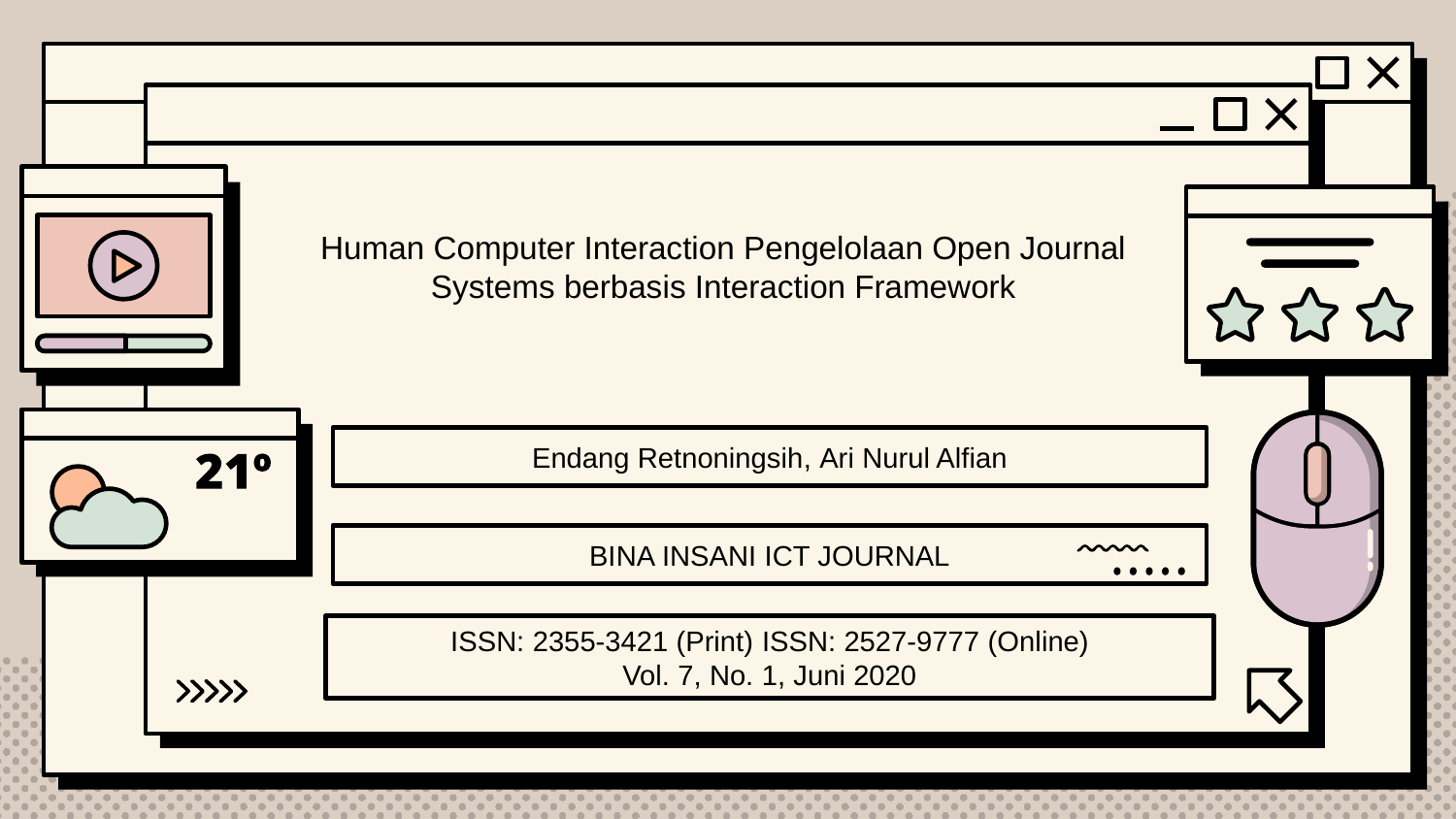

# Human Computer Interaction Pengelolaan Open Journal Systems berbasis Interaction Framework

Endang Retnoningsih, Ari Nurul Alfian
BINA INSANI ICT JOURNAL

ISSN: 2355-3421 (Print) ISSN: 2527-9777 (Online)
Vol. 7, No. 1, Juni 2020